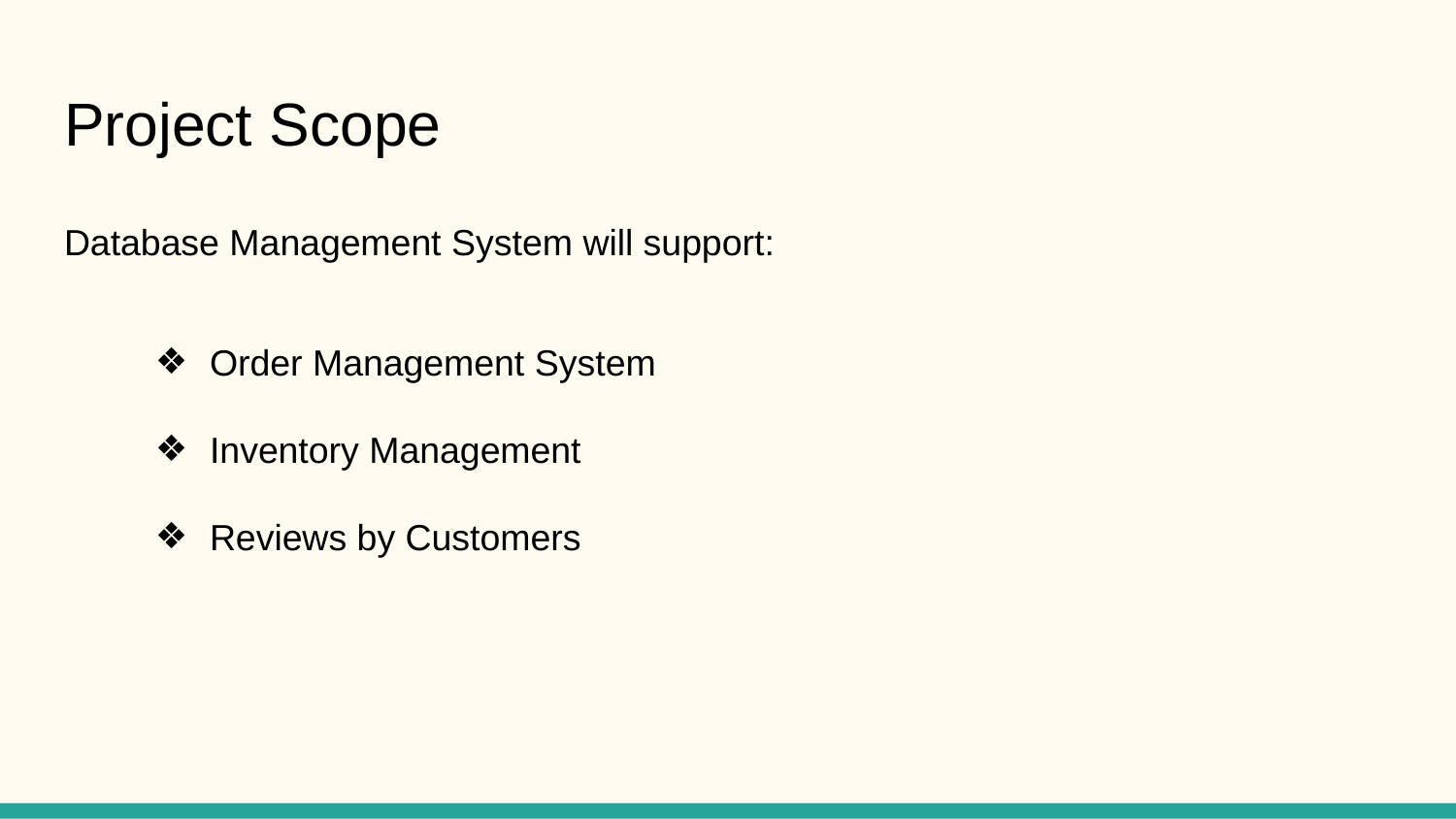

# Project Scope
Database Management System will support:
Order Management System
Inventory Management
Reviews by Customers